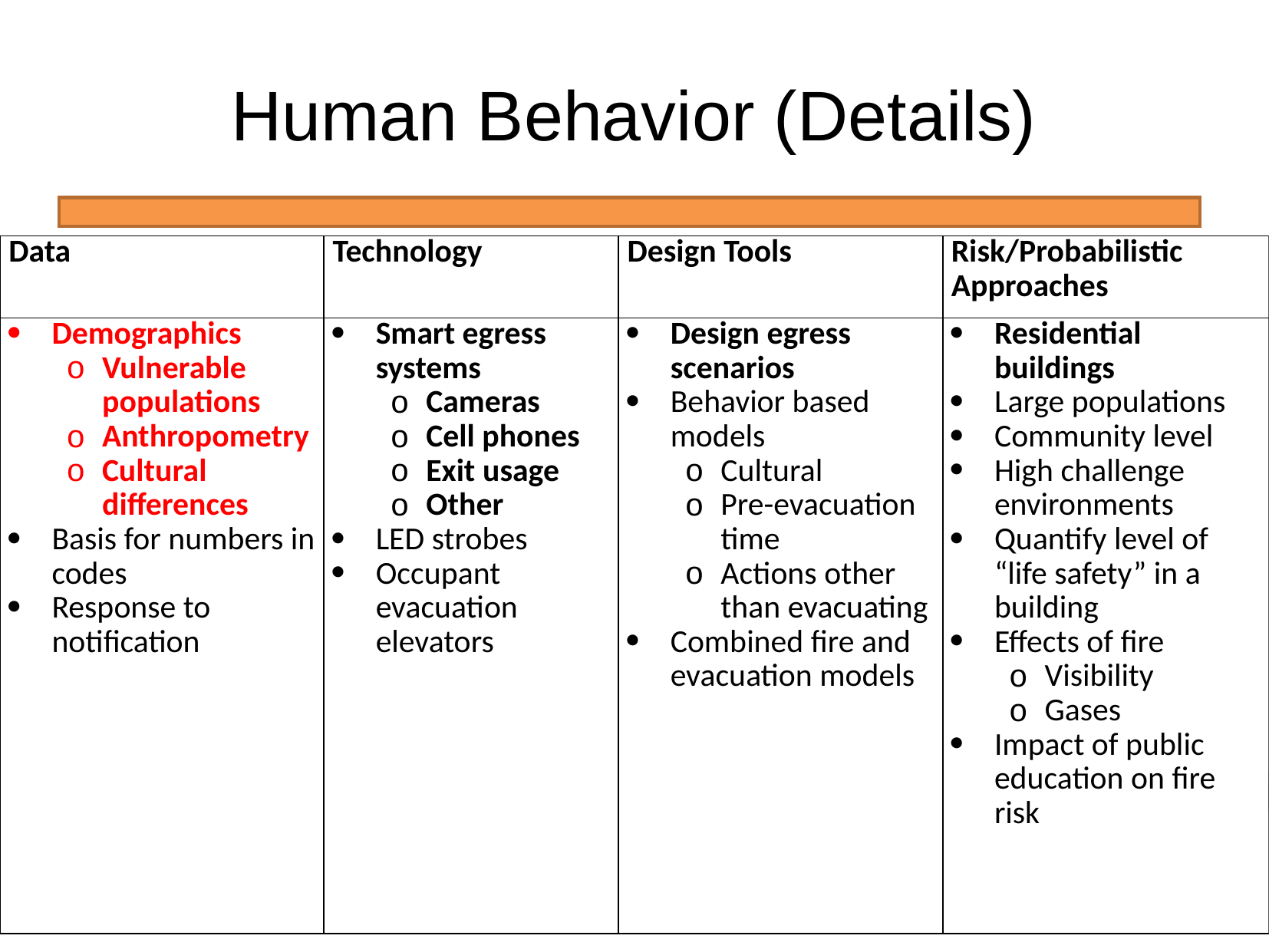

# Human Behavior (Details)
| Data | Technology | Design Tools | Risk/Probabilistic Approaches |
| --- | --- | --- | --- |
| Demographics Vulnerable populations Anthropometry Cultural differences Basis for numbers in codes Response to notification | Smart egress systems Cameras Cell phones Exit usage Other LED strobes Occupant evacuation elevators | Design egress scenarios Behavior based models Cultural Pre-evacuation time Actions other than evacuating Combined fire and evacuation models | Residential buildings Large populations Community level High challenge environments Quantify level of “life safety” in a building Effects of fire Visibility Gases Impact of public education on fire risk |